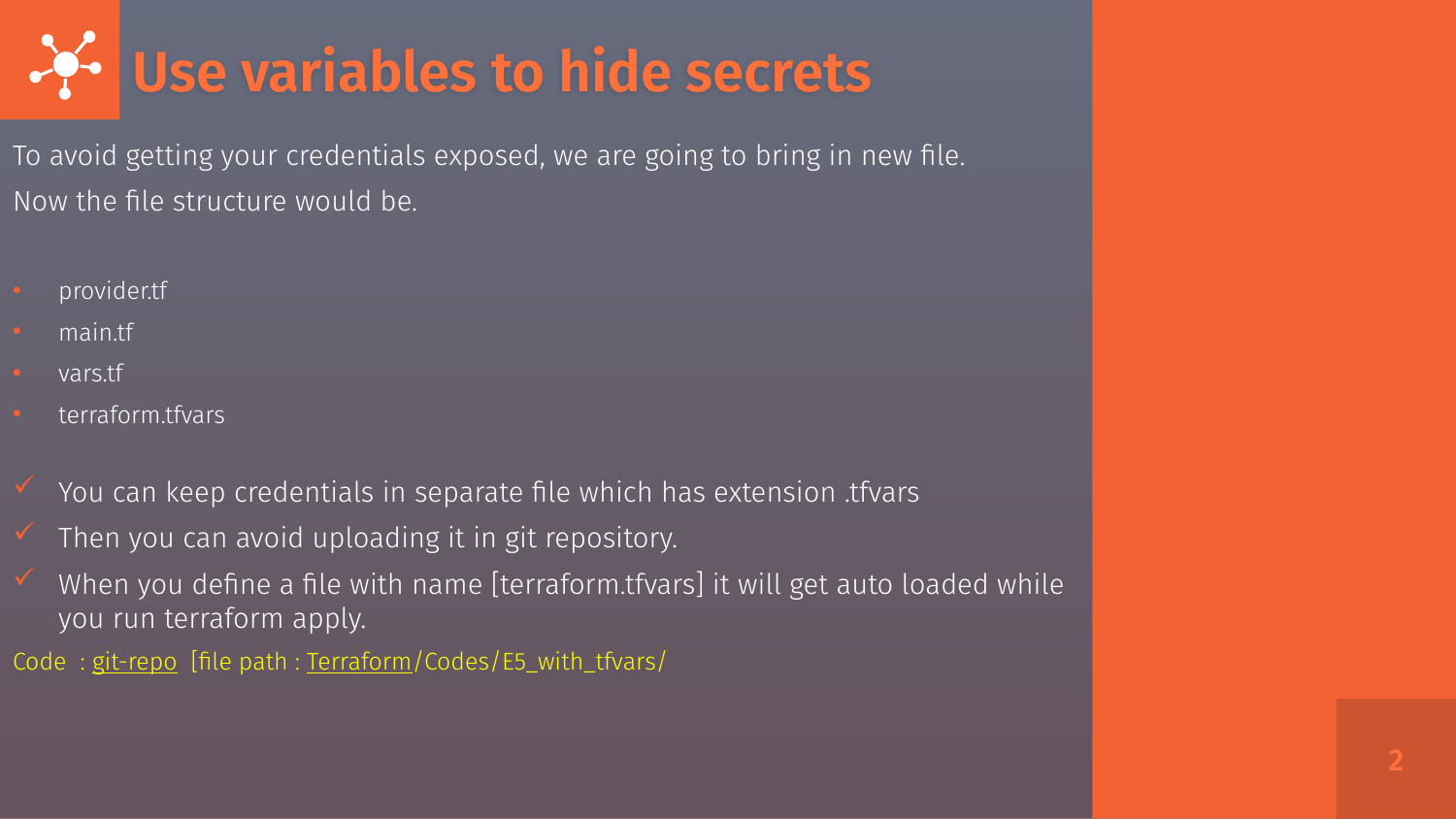

# Use variables to hide secrets

To avoid getting your credentials exposed, we are going to bring in new file.
Now the file structure would be.

provider.tf
main.tf
vars.tf
terraform.tfvars

You can keep credentials in separate file which has extension .tfvars
Then you can avoid uploading it in git repository.
When you define a file with name [terraform.tfvars] it will get auto loaded while you run terraform apply.
Code  : git-repo  [file path : Terraform/Codes/E5_with_tfvars/

2